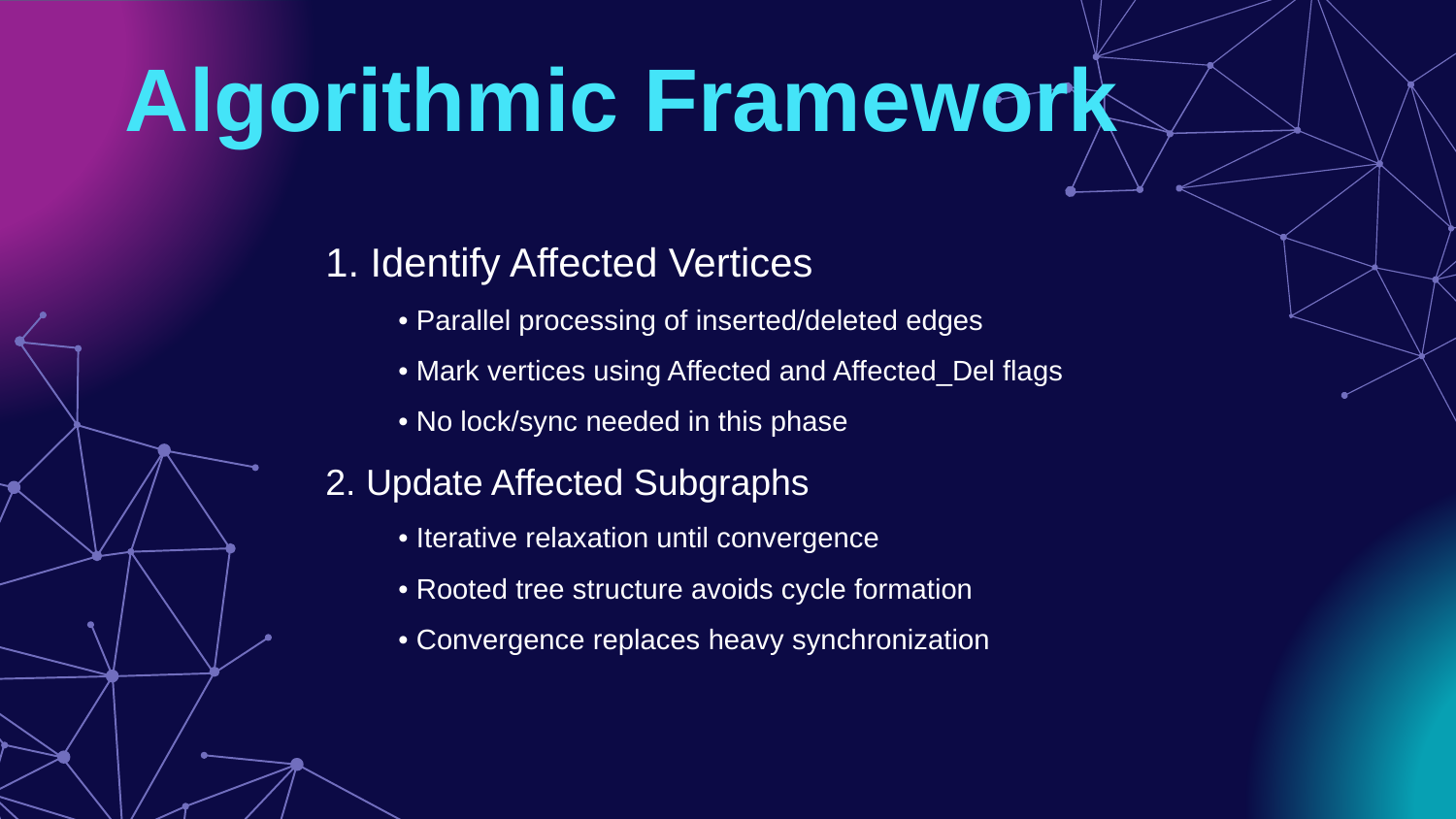

# Algorithmic Framework

1. Identify Affected Vertices
• Parallel processing of inserted/deleted edges
• Mark vertices using Affected and Affected_Del flags
• No lock/sync needed in this phase
2. Update Affected Subgraphs
• Iterative relaxation until convergence
• Rooted tree structure avoids cycle formation
• Convergence replaces heavy synchronization